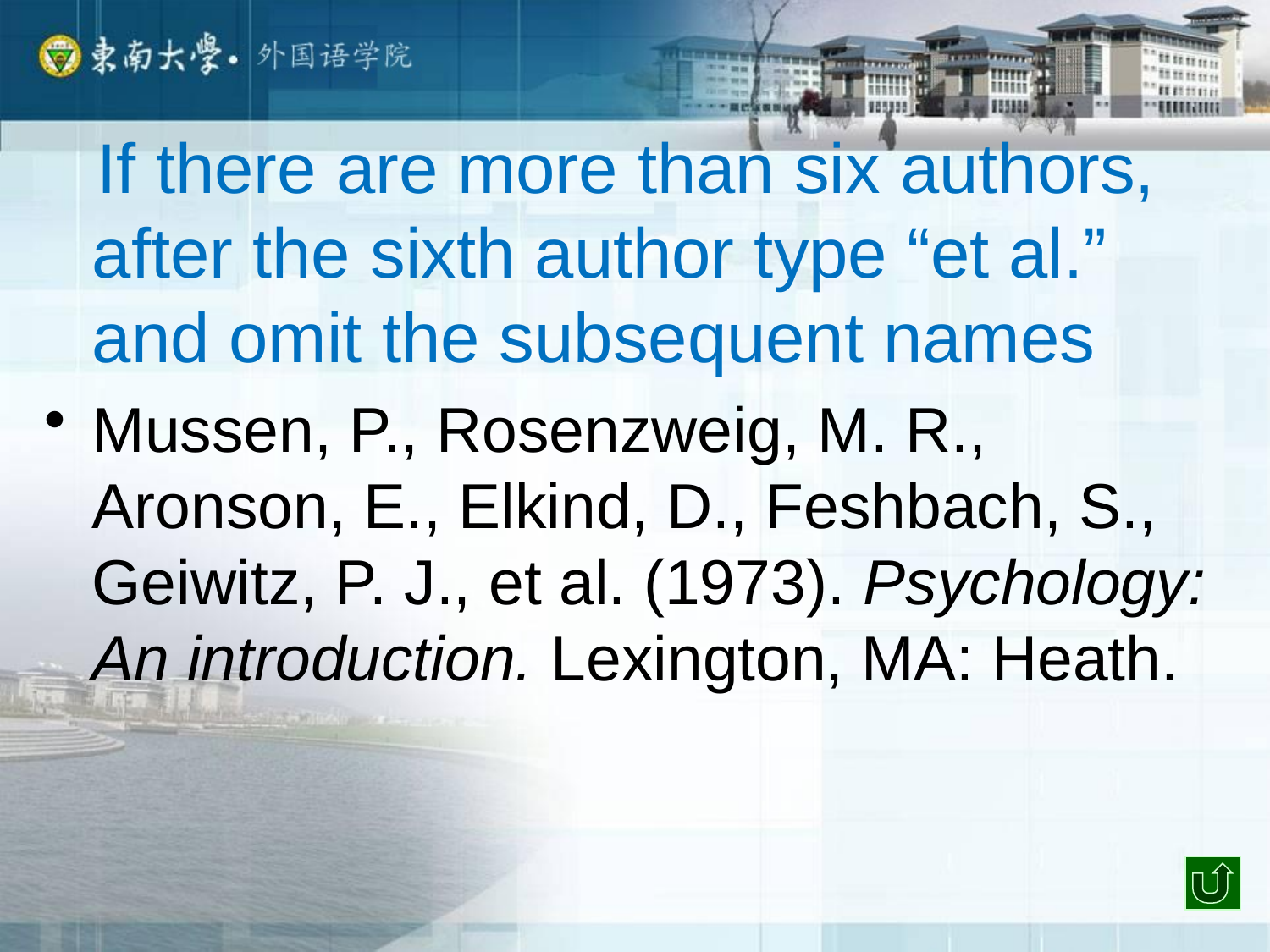

If there are more than six authors, after the sixth author type “et al.” and omit the subsequent names
Mussen, P., Rosenzweig, M. R., Aronson, E., Elkind, D., Feshbach, S., Geiwitz, P. J., et al. (1973). Psychology: An introduction. Lexington, MA: Heath.